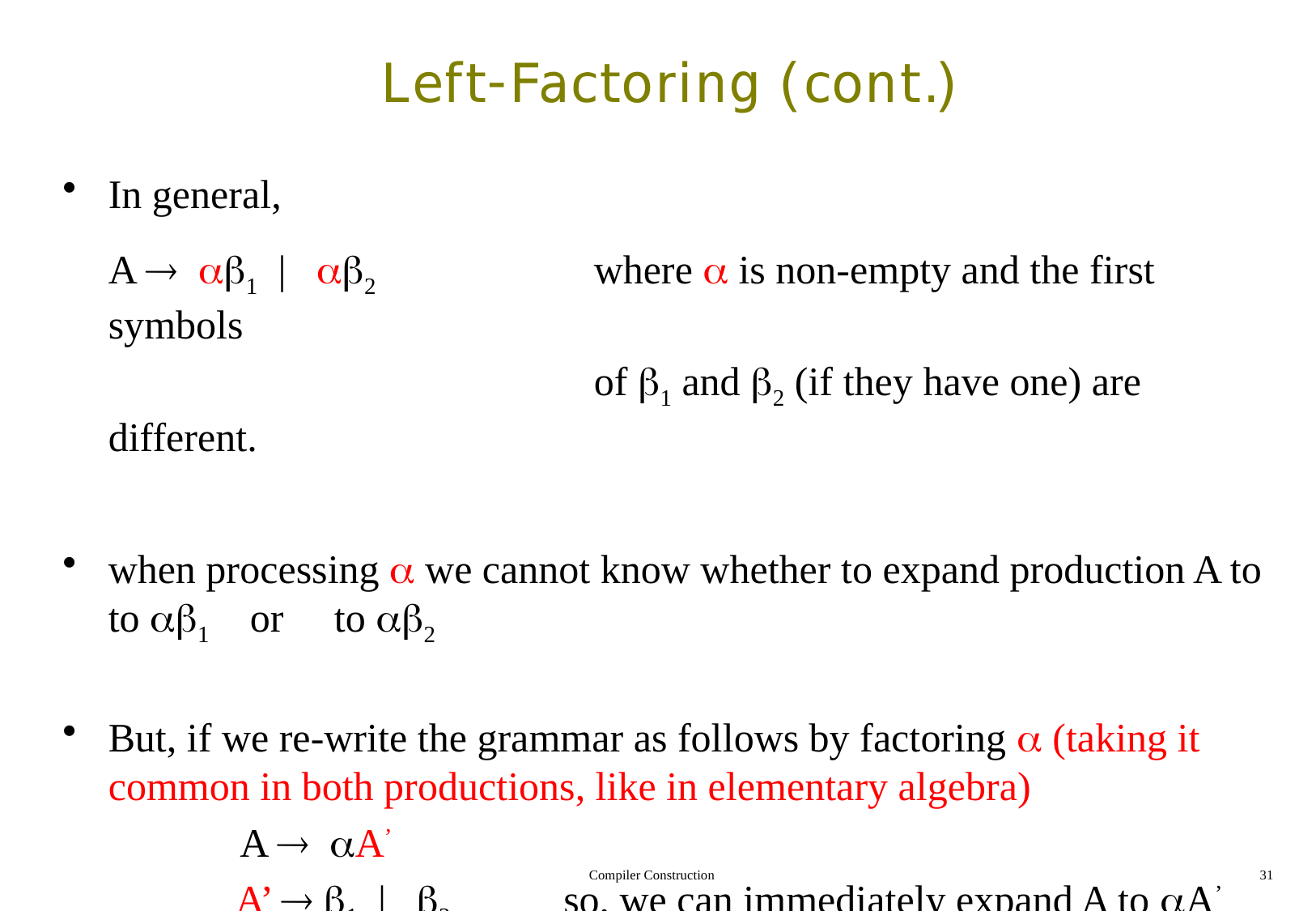

# Left-Factoring (cont.)
In general,

	A →  αβ1  |   αβ2 		where α is non-empty and the first symbols
					of β1 and β2 (if they have one) are different.

when processing α we cannot know whether to expand production A to  to αβ1    or     to αβ2

But, if we re-write the grammar as follows by factoring α (taking it common in both productions, like in elementary algebra)
		 A →  αA’
		 A’ → β1  |   β2 	         so, we can immediately expand A to αA’

Compiler Construction
31